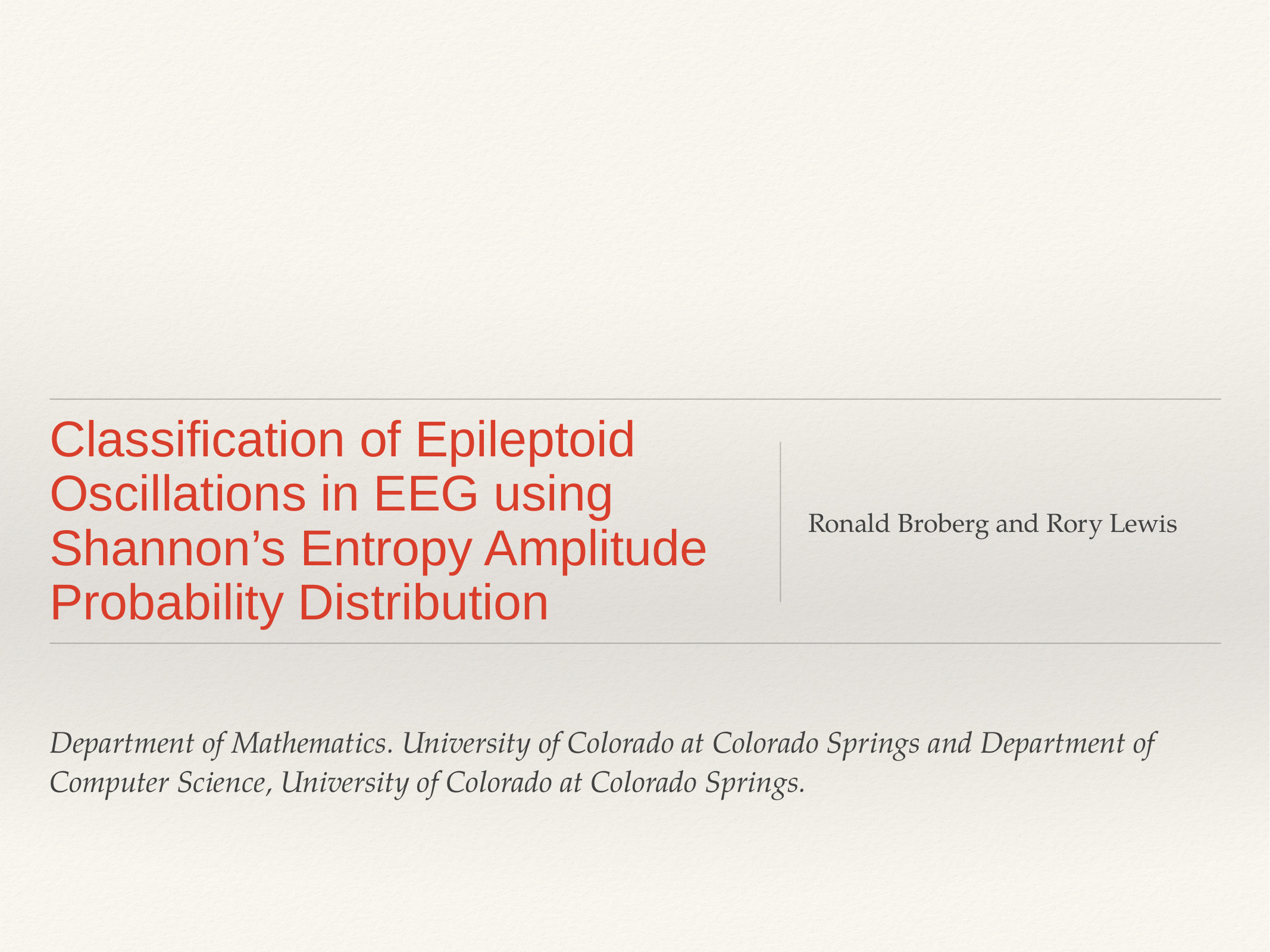

# Classification of Epileptoid Oscillations in EEG using Shannon’s Entropy Amplitude Probability Distribution
Ronald Broberg and Rory Lewis
Department of Mathematics. University of Colorado at Colorado Springs and Department of Computer Science, University of Colorado at Colorado Springs.